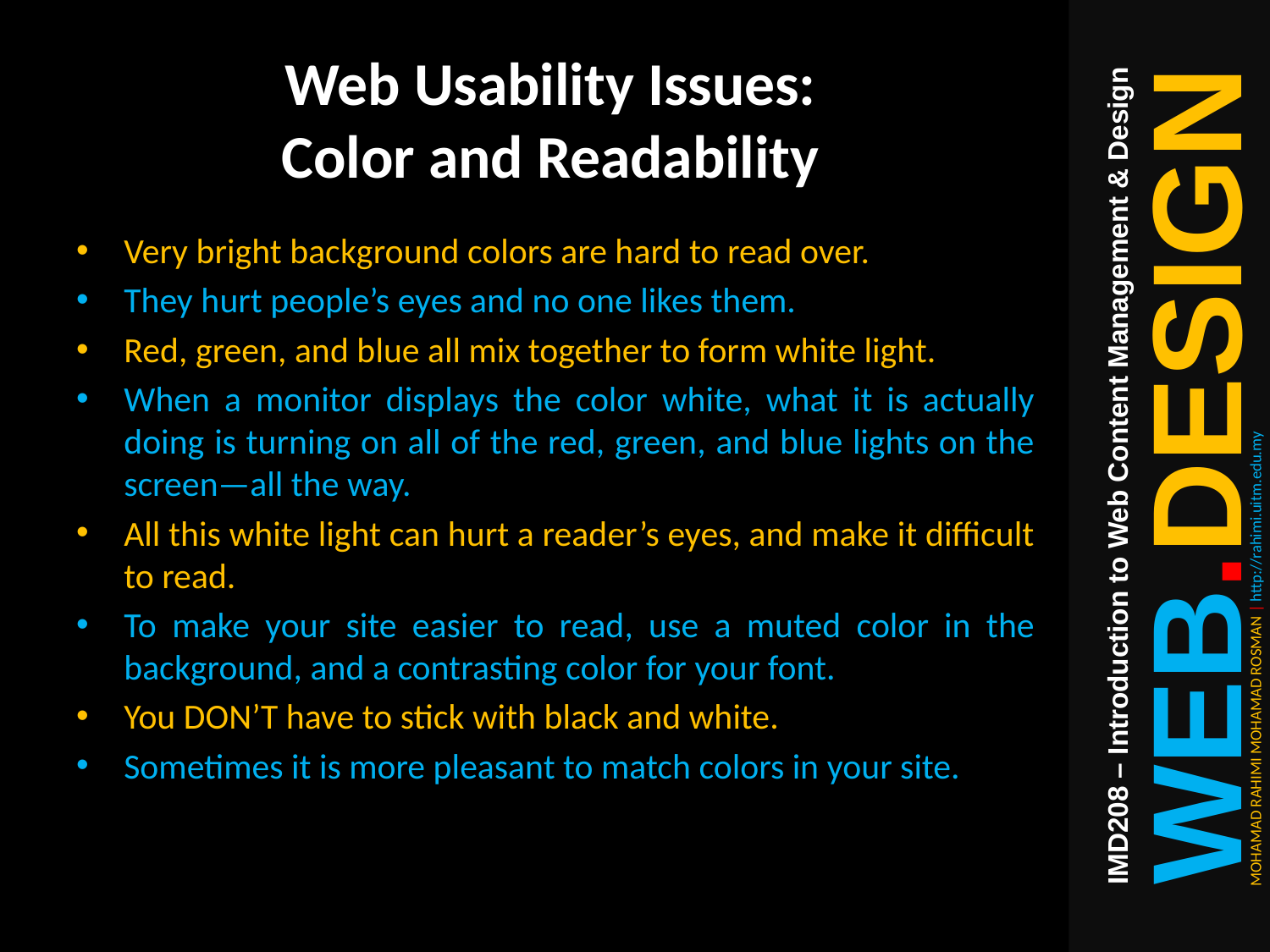

# Web Usability Issues: Color and Readability
Very bright background colors are hard to read over.
They hurt people’s eyes and no one likes them.
Red, green, and blue all mix together to form white light.
When a monitor displays the color white, what it is actually doing is turning on all of the red, green, and blue lights on the screen—all the way.
All this white light can hurt a reader’s eyes, and make it difficult to read.
To make your site easier to read, use a muted color in the background, and a contrasting color for your font.
You DON’T have to stick with black and white.
Sometimes it is more pleasant to match colors in your site.